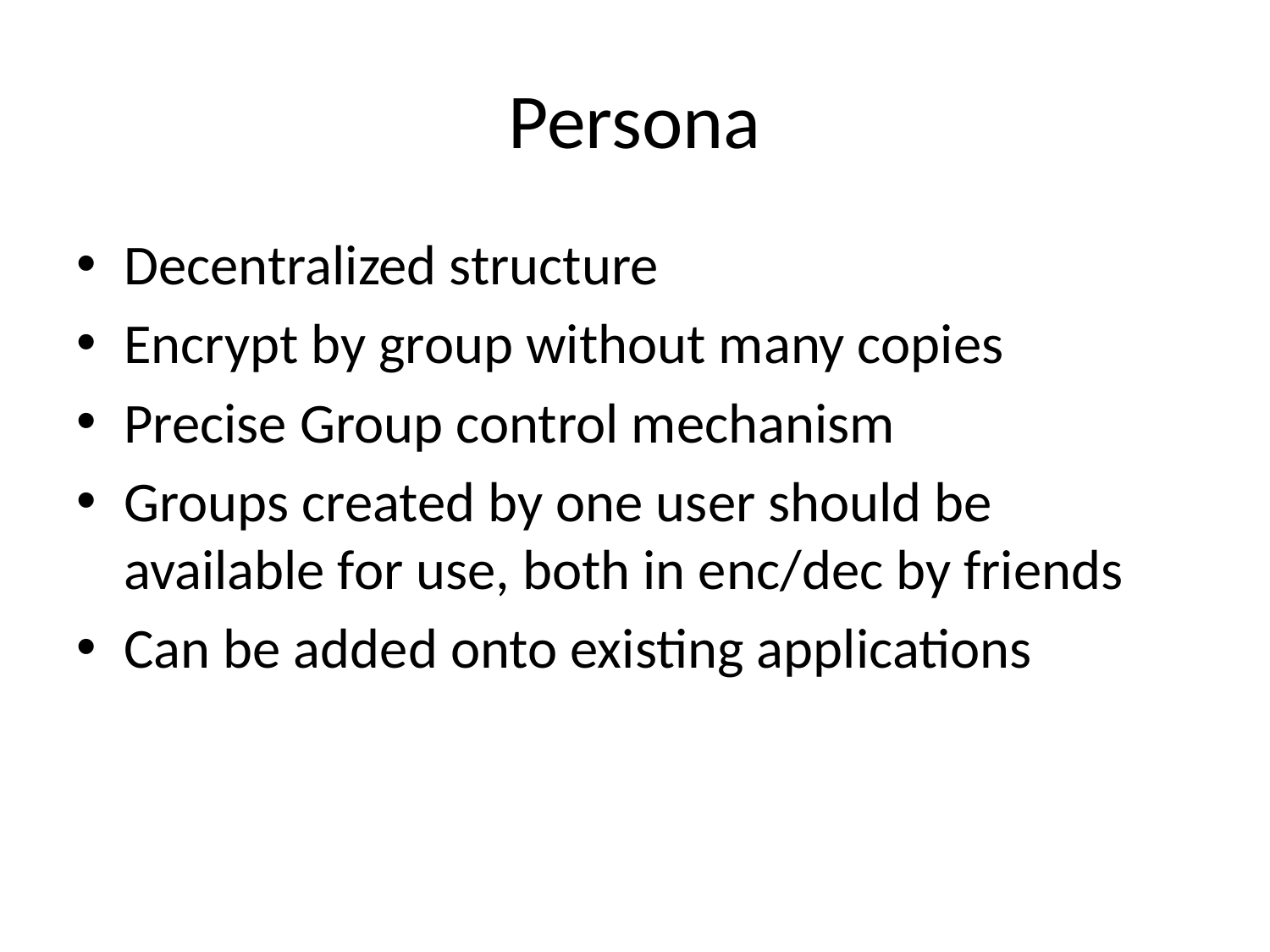

# Persona
Decentralized structure
Encrypt by group without many copies
Precise Group control mechanism
Groups created by one user should be available for use, both in enc/dec by friends
Can be added onto existing applications